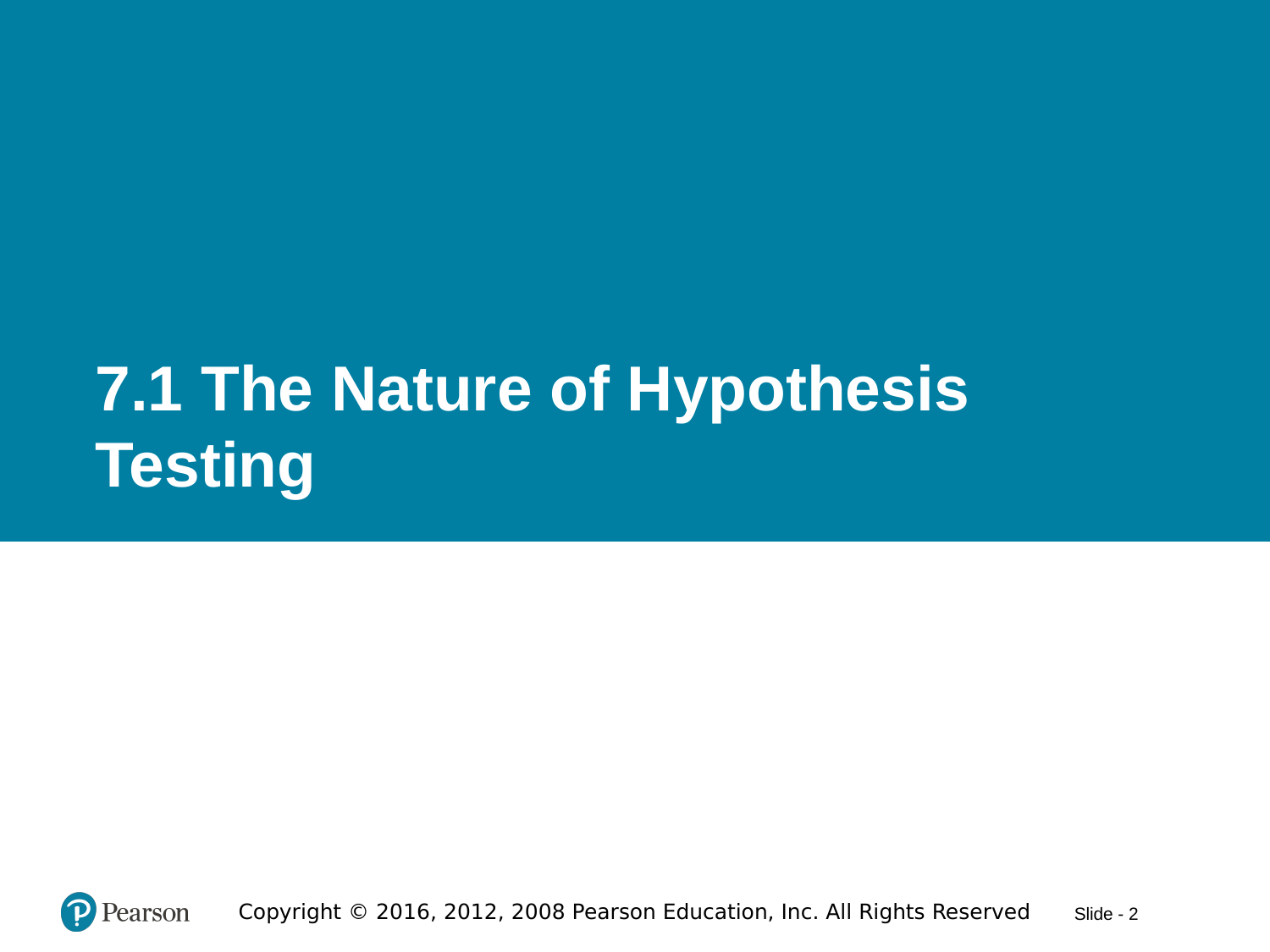

# 7.1 The Nature of Hypothesis Testing